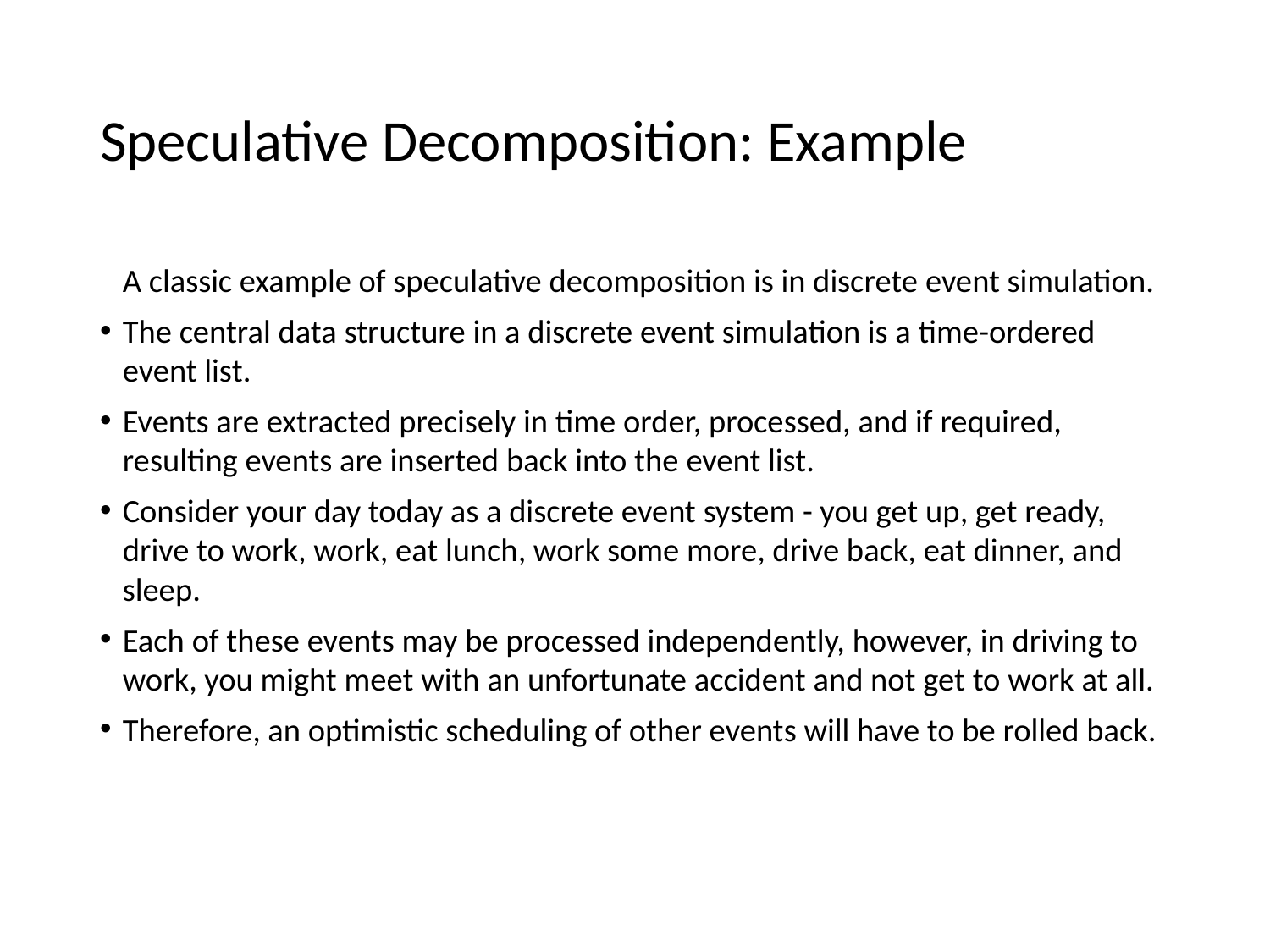

# Speculative Decomposition: Example
	A classic example of speculative decomposition is in discrete event simulation.
The central data structure in a discrete event simulation is a time-ordered event list.
Events are extracted precisely in time order, processed, and if required, resulting events are inserted back into the event list.
Consider your day today as a discrete event system - you get up, get ready, drive to work, work, eat lunch, work some more, drive back, eat dinner, and sleep.
Each of these events may be processed independently, however, in driving to work, you might meet with an unfortunate accident and not get to work at all.
Therefore, an optimistic scheduling of other events will have to be rolled back.